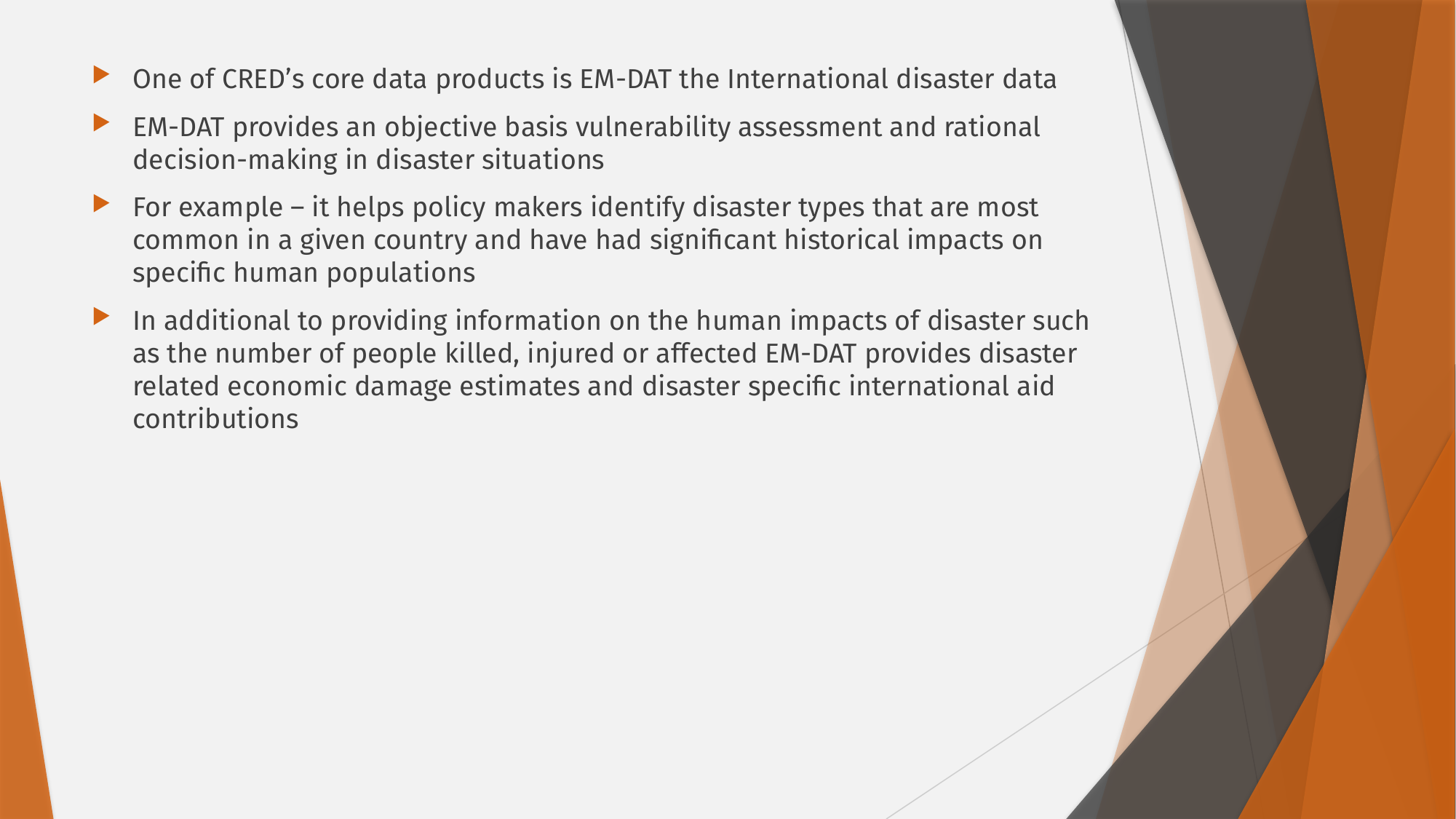

One of CRED’s core data products is EM-DAT the International disaster data
EM-DAT provides an objective basis vulnerability assessment and rational decision-making in disaster situations
For example – it helps policy makers identify disaster types that are most common in a given country and have had significant historical impacts on specific human populations
In additional to providing information on the human impacts of disaster such as the number of people killed, injured or affected EM-DAT provides disaster related economic damage estimates and disaster specific international aid contributions